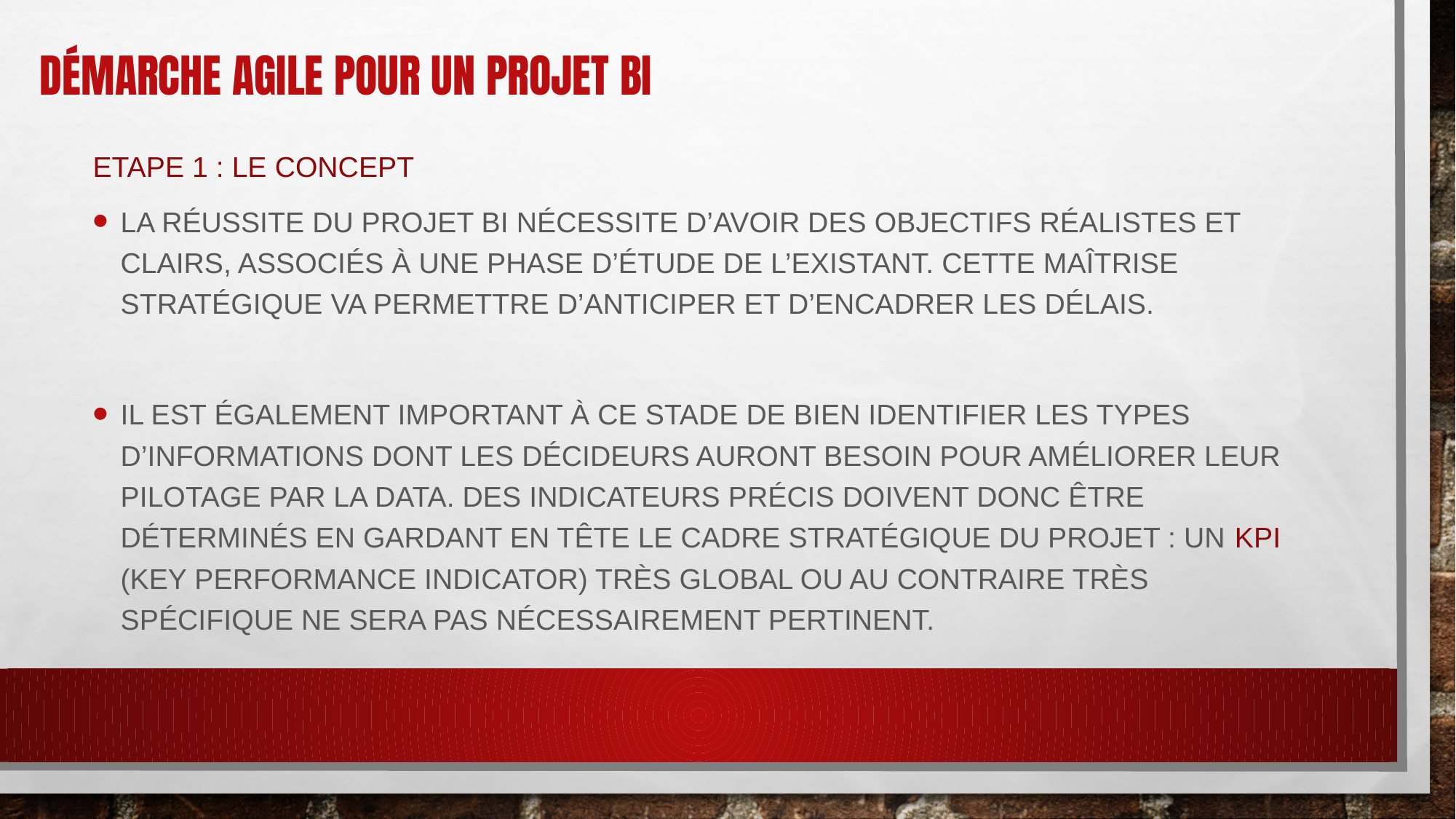

# Démarche agile Pour un projet BI
Etape 1 : le concept
La réussite du projet BI nécessite d’avoir des objectifs réalistes et clairs, associés à une phase d’étude de l’existant. Cette maîtrise stratégique va permettre d’anticiper et d’encadrer les délais.

Il est également important à ce stade de bien identifier les types d’informations dont les décideurs auront besoin pour améliorer leur pilotage par la data. Des indicateurs précis doivent donc être déterminés en gardant en tête le cadre stratégique du projet : un KPI (Key Performance Indicator) très global ou au contraire très spécifique ne sera pas nécessairement pertinent.